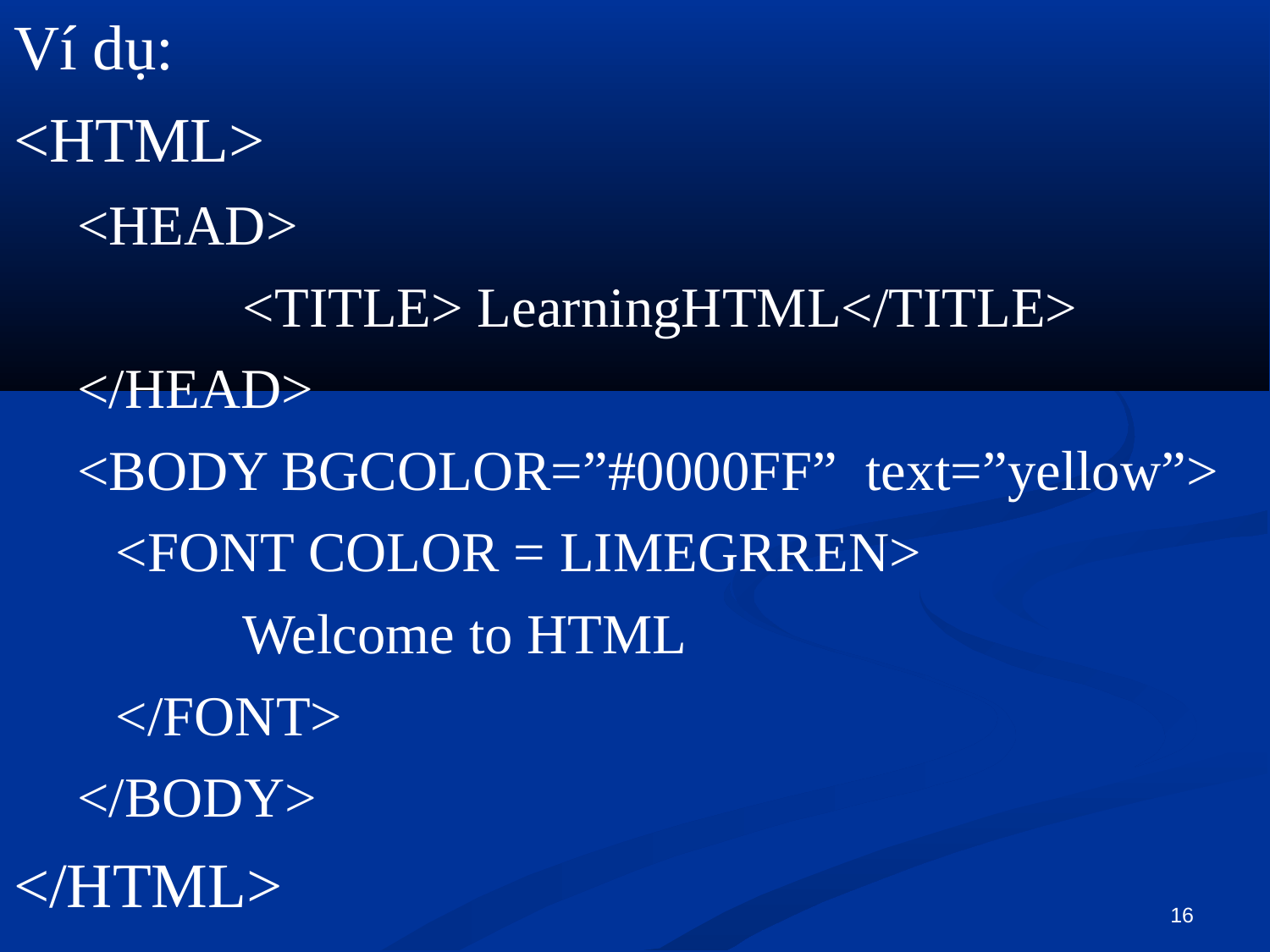

Ví dụ:
<HTML>
<HEAD>
		<TITLE> LearningHTML</TITLE>
</HEAD>
<BODY BGCOLOR=”#0000FF”  text=”yellow”>
	<FONT COLOR = LIMEGRREN>
		Welcome to HTML
	</FONT>
</BODY>
</HTML>
16